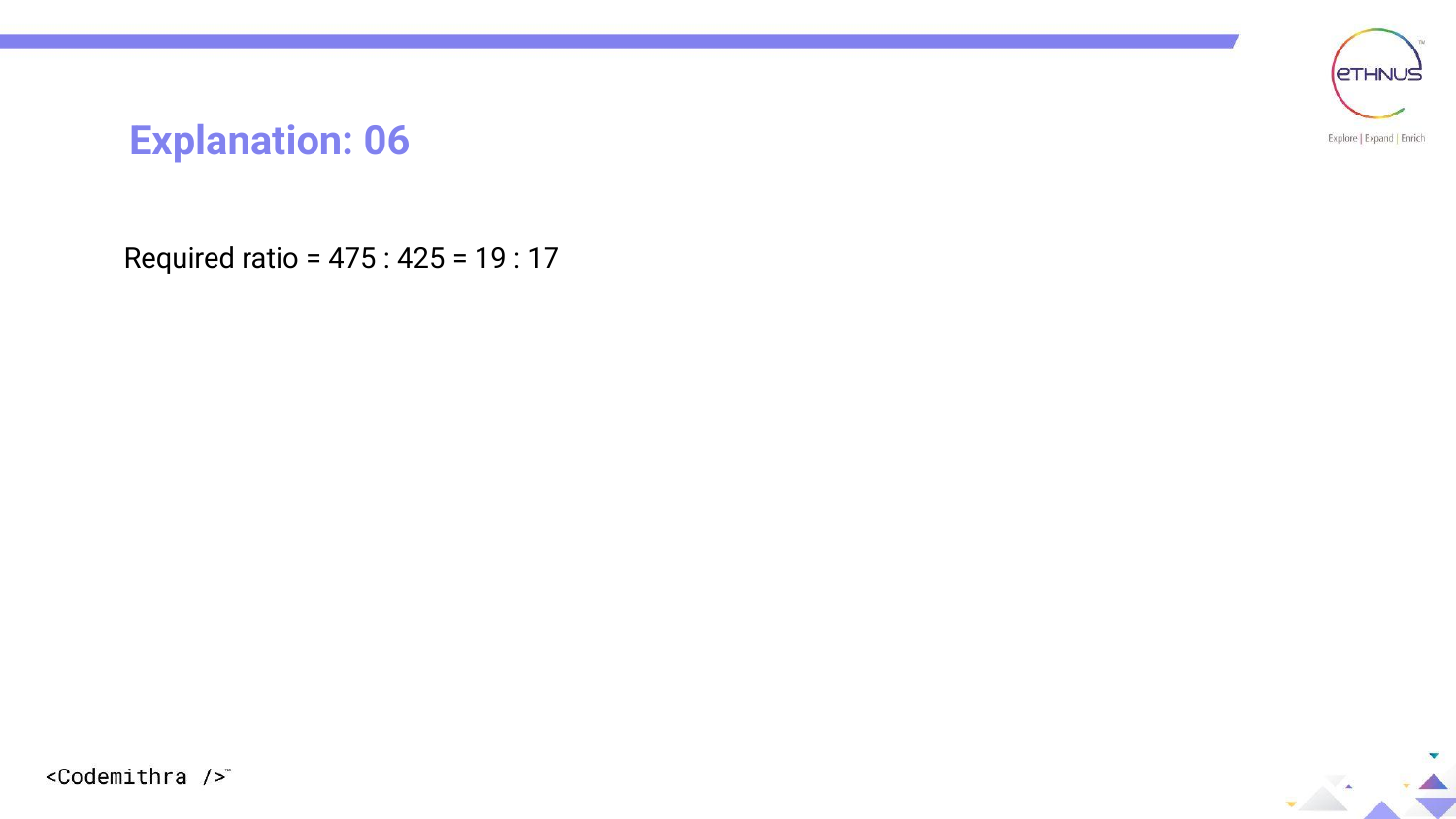

Explanation: 06
Required ratio = 475 : 425 = 19 : 17